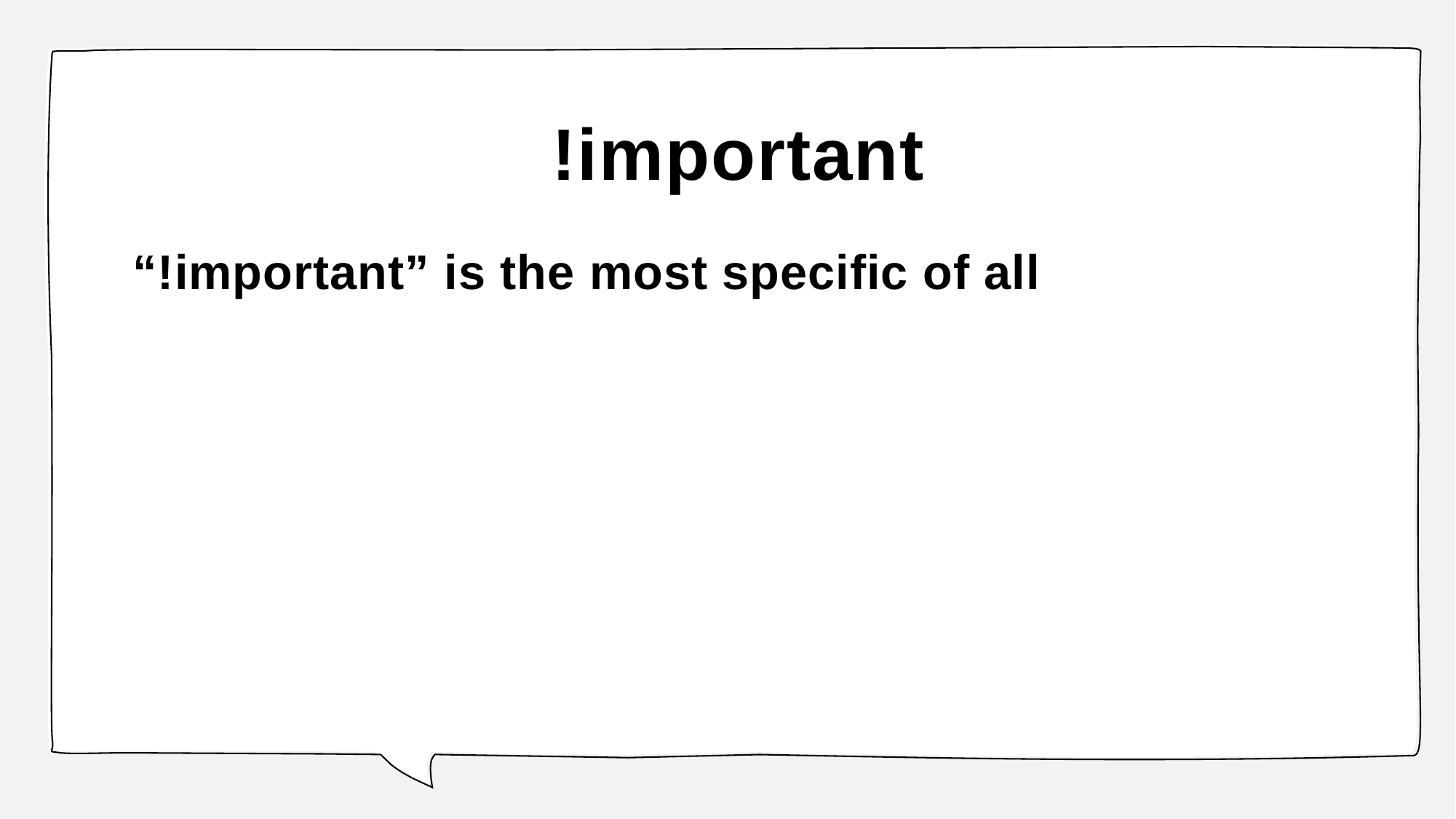

# !important
“!important” is the most specific of all